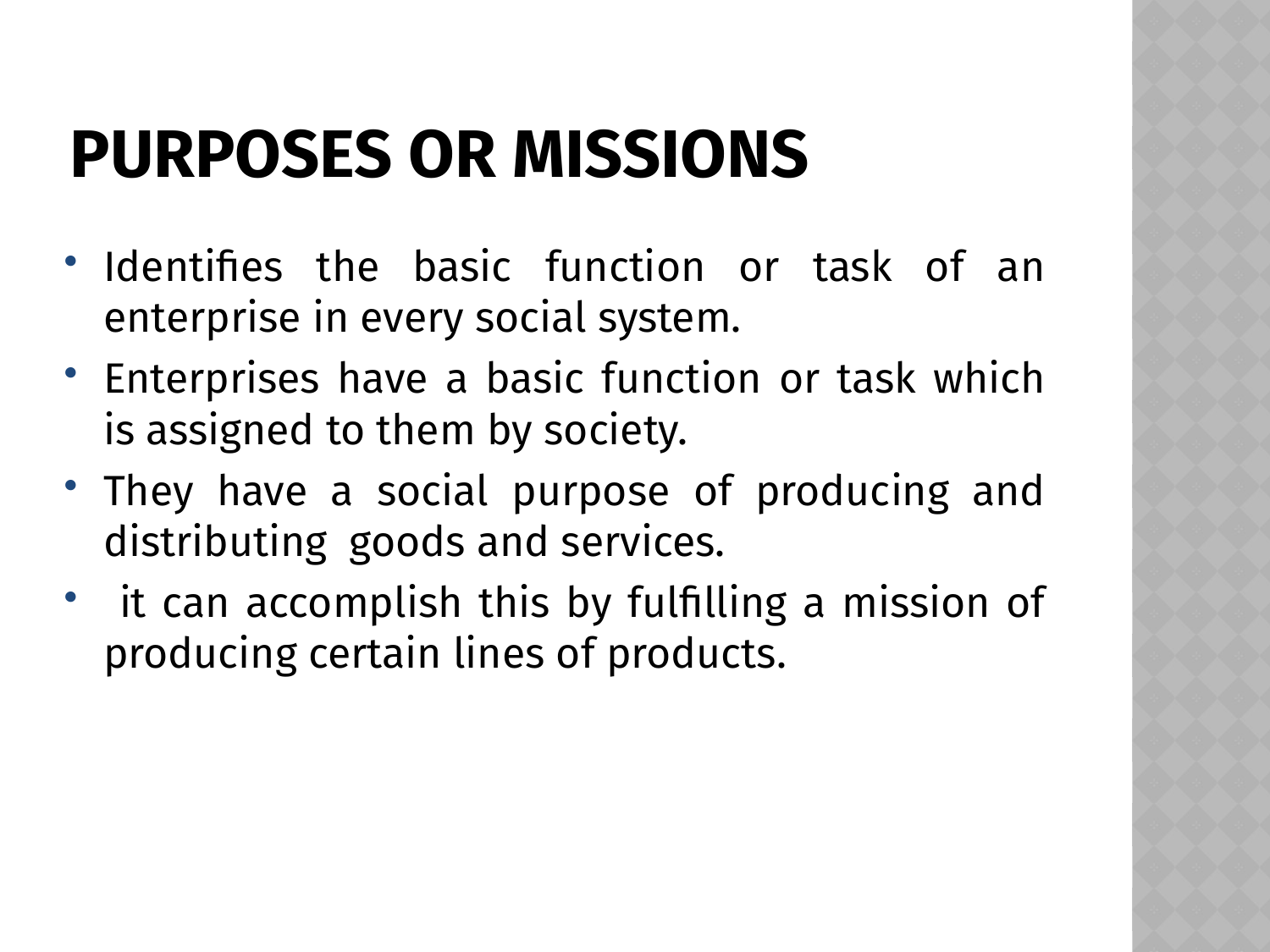

# PURPOSES OR MISSIONS
Identifies the basic function or task of an enterprise in every social system.
Enterprises have a basic function or task which is assigned to them by society.
They have a social purpose of producing and distributing  goods and services.
 it can accomplish this by fulfilling a mission of producing certain lines of products.